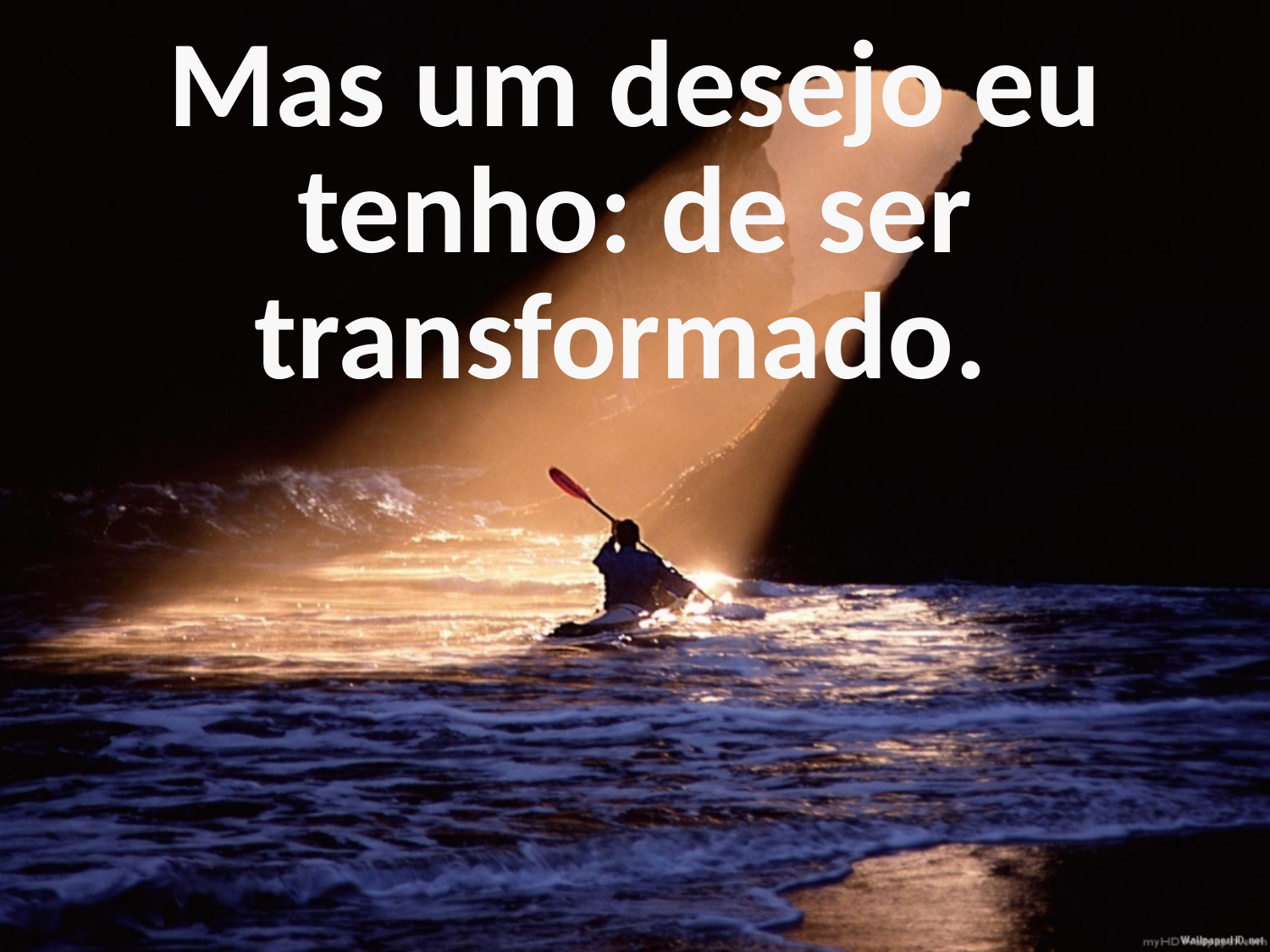

Mas um desejo eu tenho: de ser transformado.